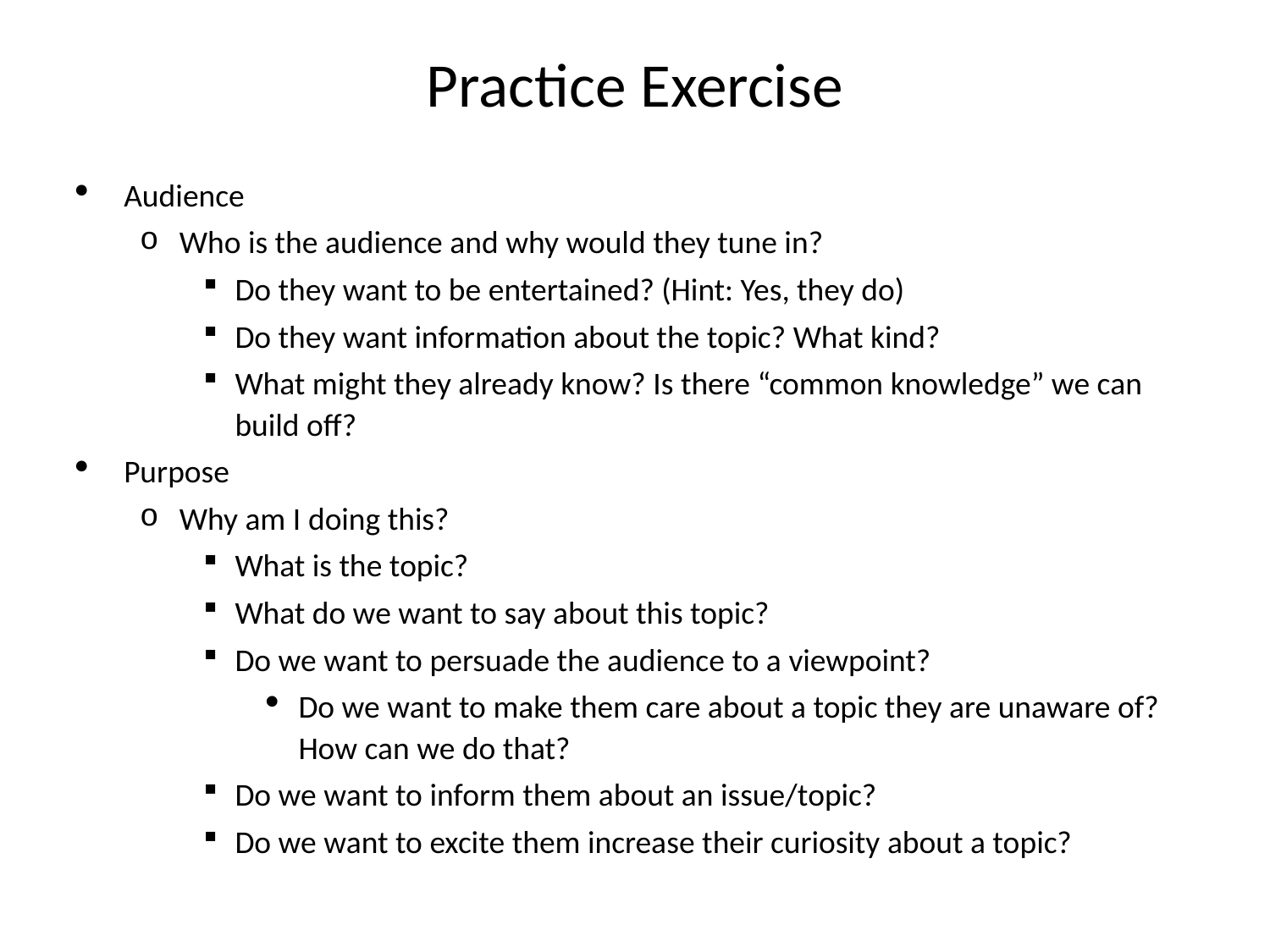

# Practice Exercise
Audience
Who is the audience and why would they tune in?
Do they want to be entertained? (Hint: Yes, they do)
Do they want information about the topic? What kind?
What might they already know? Is there “common knowledge” we can build off?
Purpose
Why am I doing this?
What is the topic?
What do we want to say about this topic?
Do we want to persuade the audience to a viewpoint?
Do we want to make them care about a topic they are unaware of? How can we do that?
Do we want to inform them about an issue/topic?
Do we want to excite them increase their curiosity about a topic?